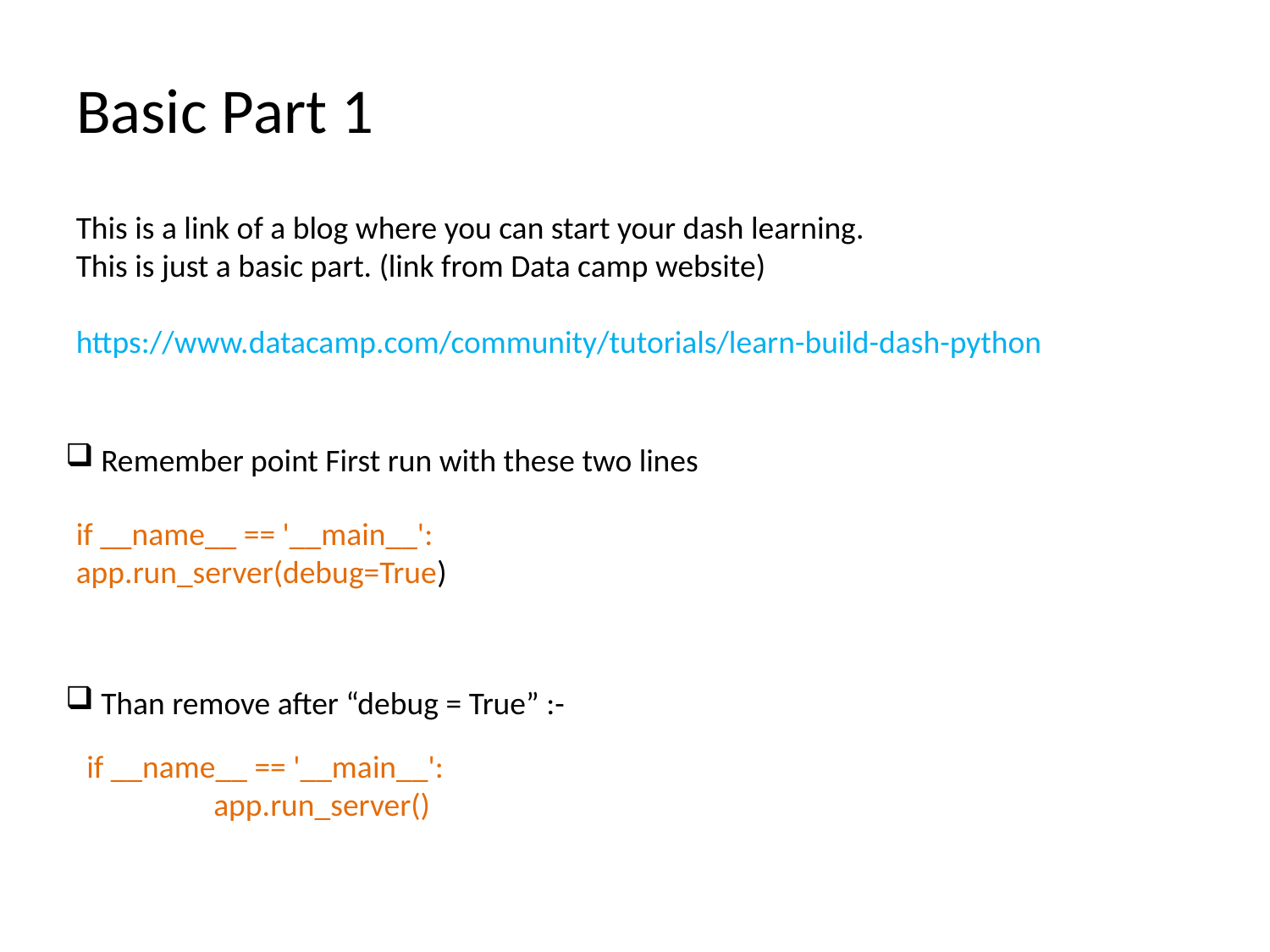

# Basic Part 1
This is a link of a blog where you can start your dash learning.
This is just a basic part. (link from Data camp website)

https://www.datacamp.com/community/tutorials/learn-build-dash-python
 Remember point First run with these two lines
if __name__ == '__main__': 	app.run_server(debug=True)
 Than remove after “debug = True” :-
if __name__ == '__main__':
	app.run_server()